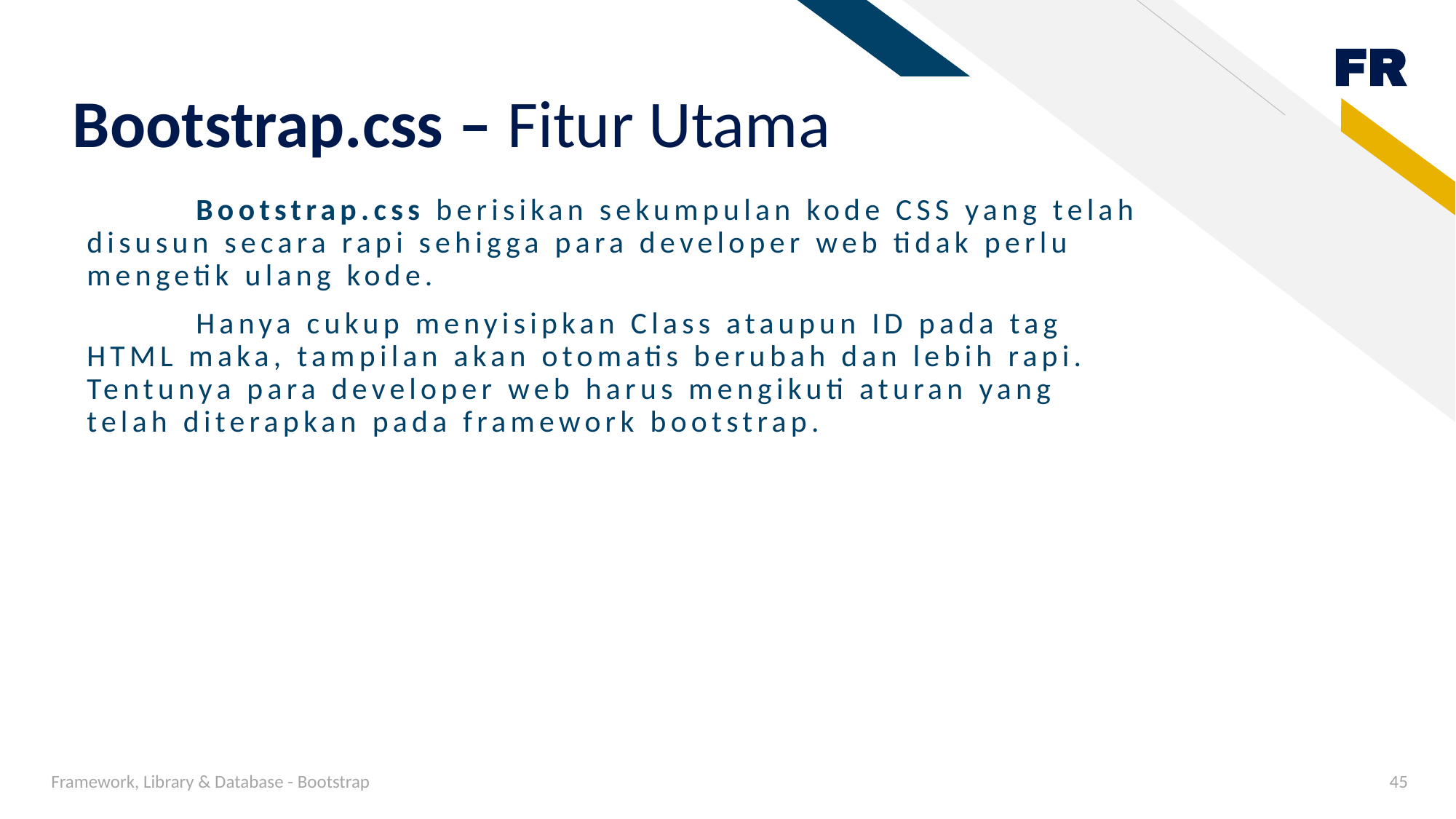

# Bootstrap.css – Fitur Utama
	Bootstrap.css berisikan sekumpulan kode CSS yang telah disusun secara rapi sehigga para developer web tidak perlu mengetik ulang kode.
	Hanya cukup menyisipkan Class ataupun ID pada tag HTML maka, tampilan akan otomatis berubah dan lebih rapi. Tentunya para developer web harus mengikuti aturan yang telah diterapkan pada framework bootstrap.
Framework, Library & Database - Bootstrap
45